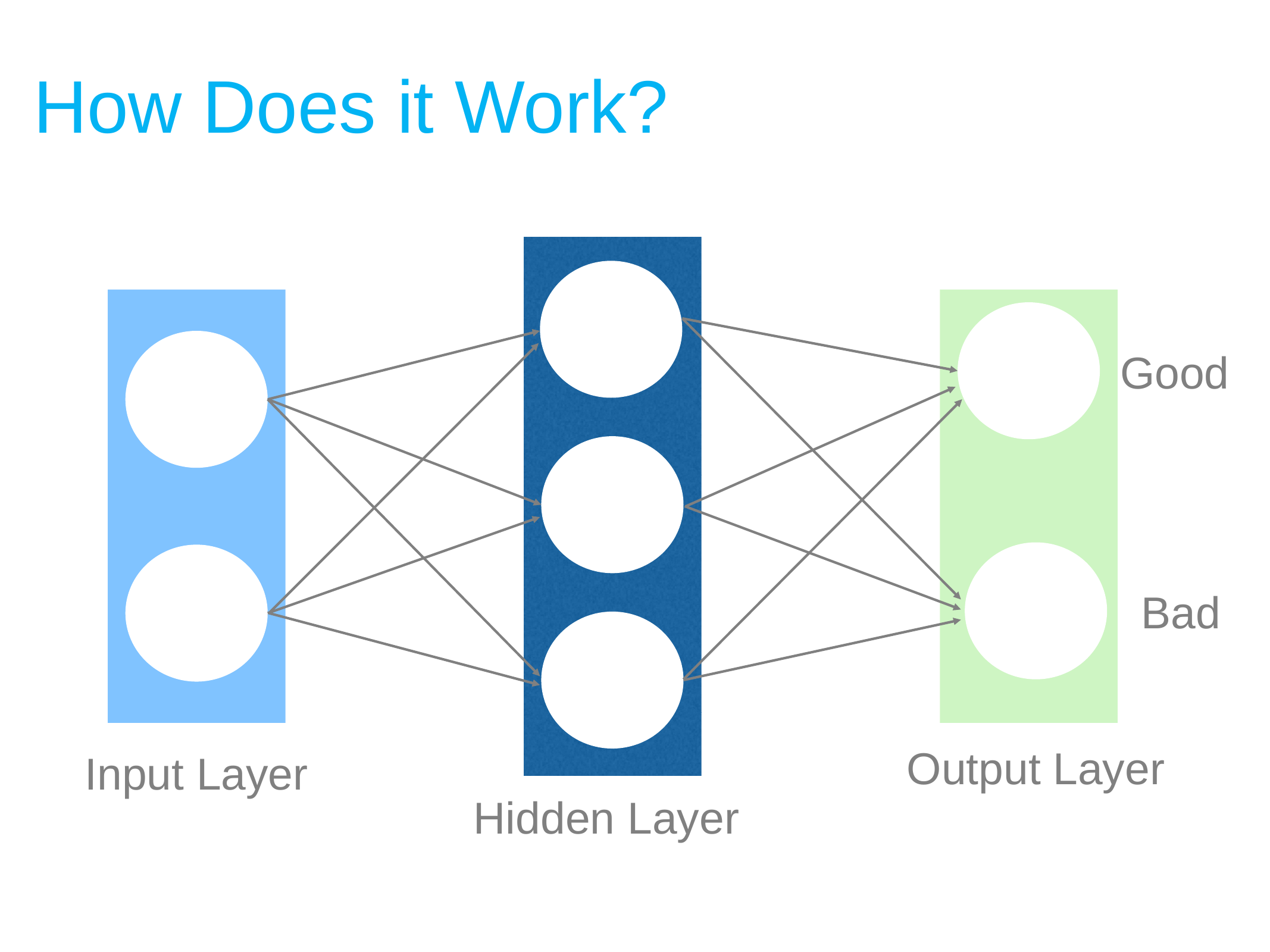

How Does it Work?

Good
Bad
Output Layer
Input Layer
Hidden Layer